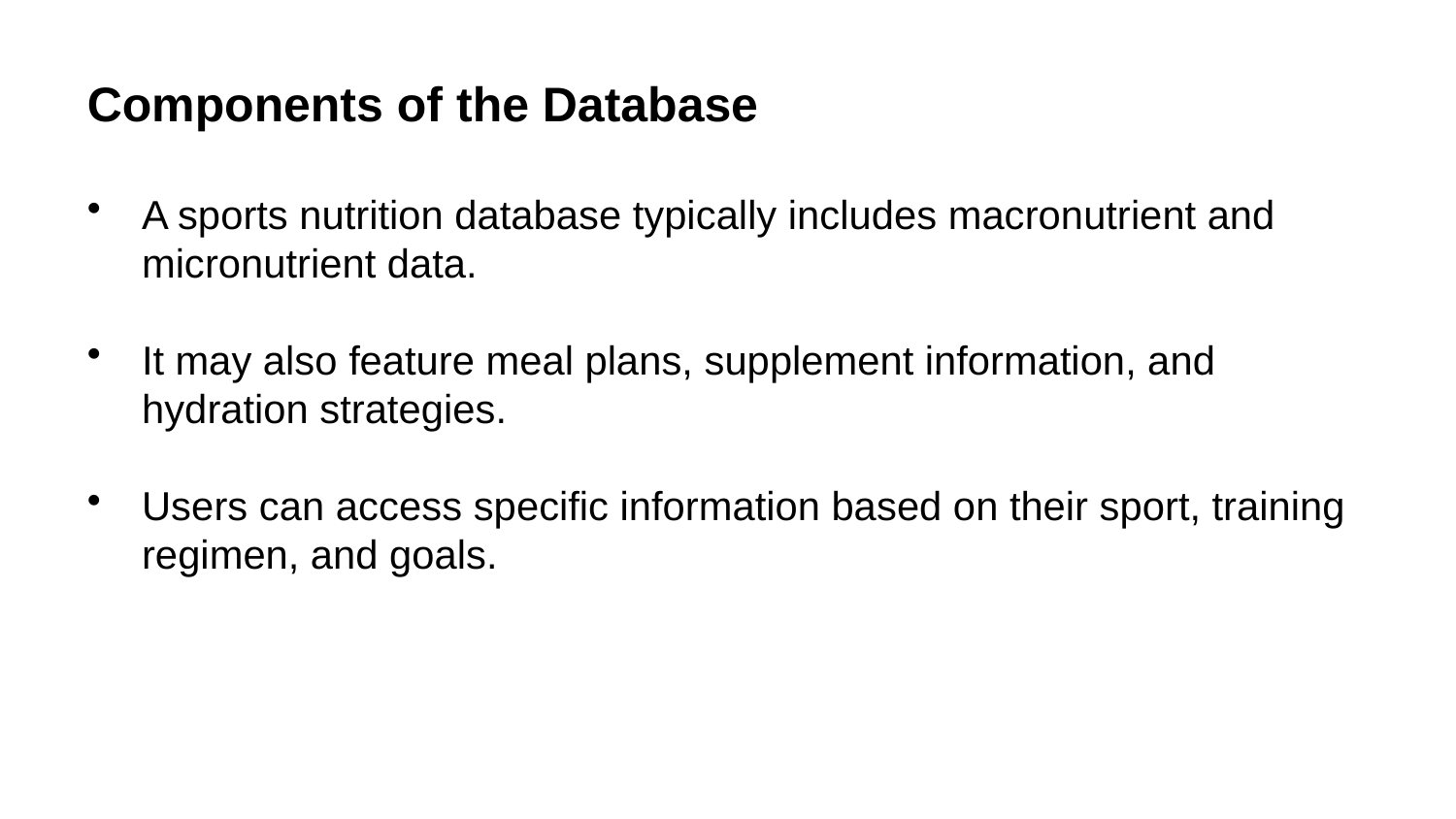

Components of the Database
A sports nutrition database typically includes macronutrient and micronutrient data.

It may also feature meal plans, supplement information, and hydration strategies.

Users can access specific information based on their sport, training regimen, and goals.